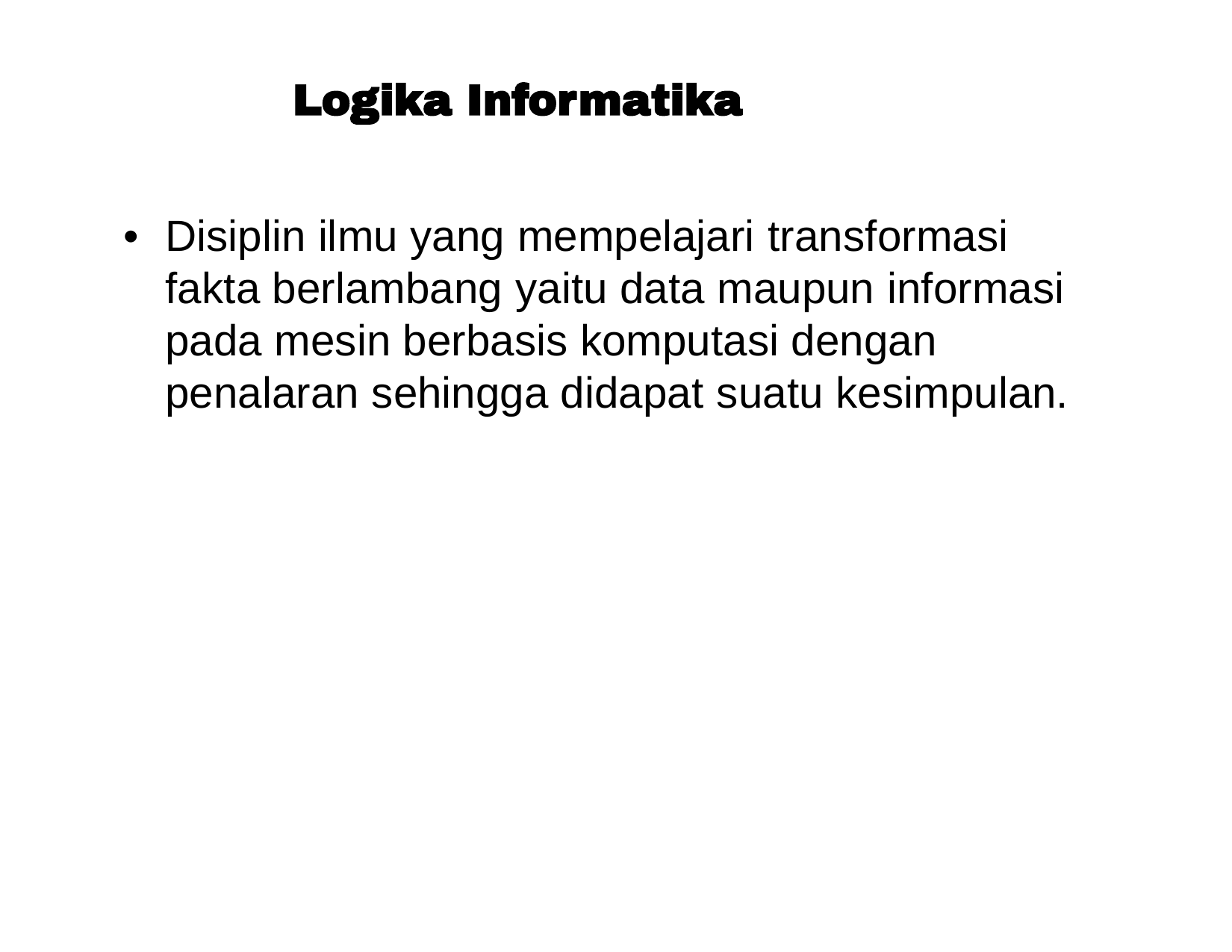

Logika Informatika
•
Disiplin ilmu yang mempelajari transformasi
fakta berlambang yaitu data maupun informasi pada mesin berbasis komputasi dengan penalaran sehingga didapat suatu kesimpulan.